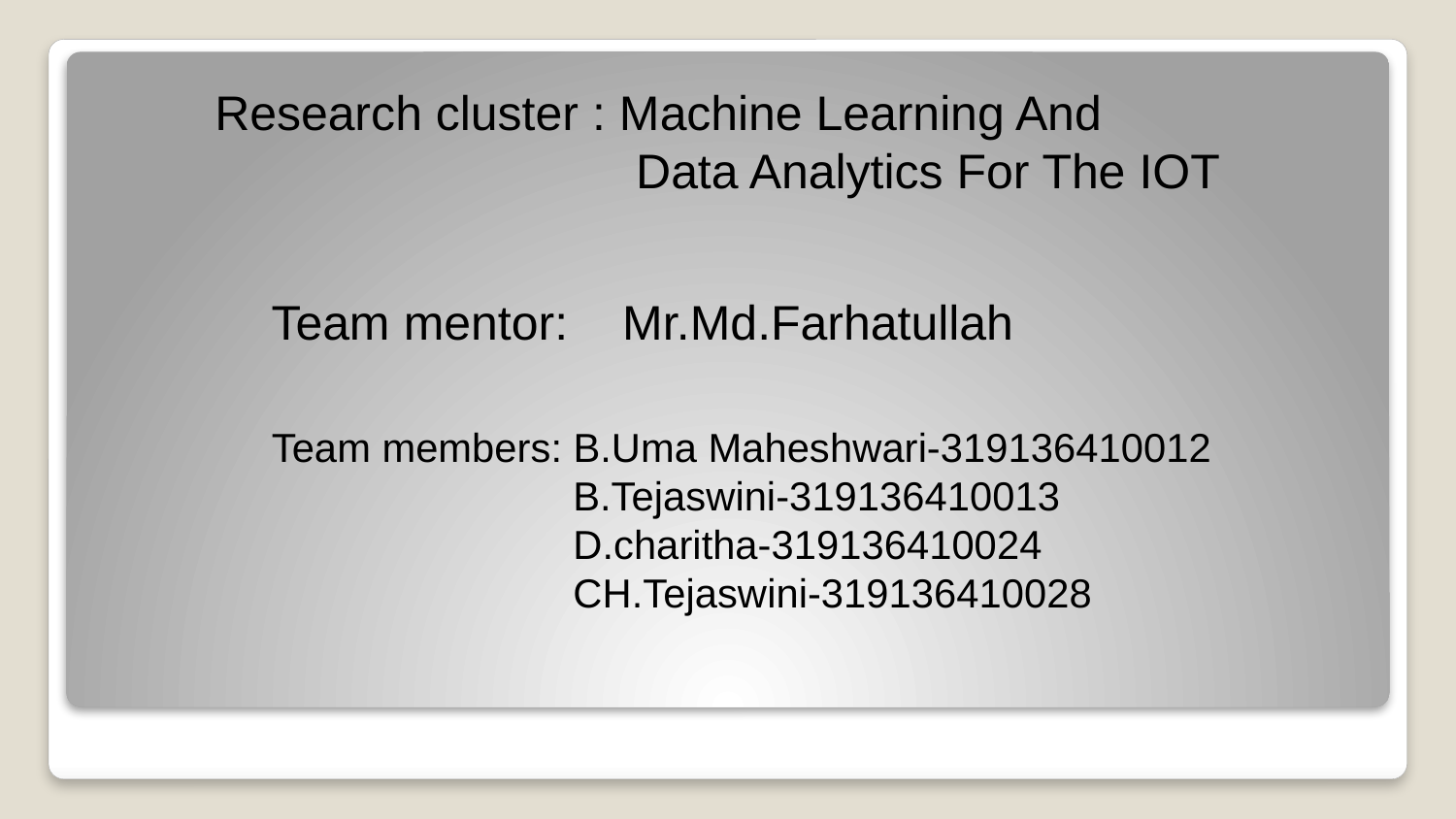

Research cluster : Machine Learning And
                               Data Analytics For The IOT
Team mentor:    Mr.Md.Farhatullah
Team members: B.Uma Maheshwari-319136410012
                           B.Tejaswini-319136410013
                           D.charitha-319136410024
                           CH.Tejaswini-319136410028